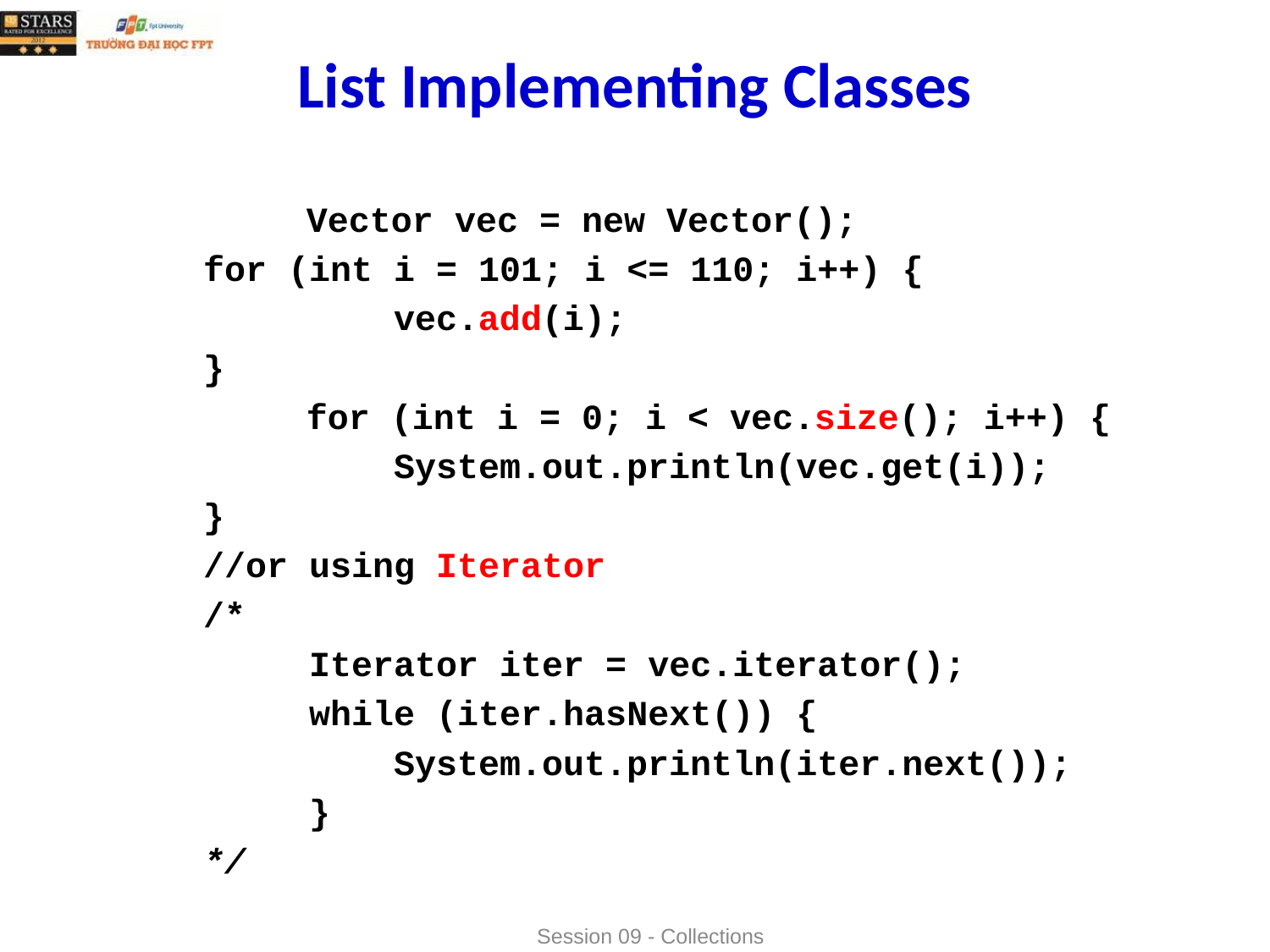

# List Implementing Classes
		Vector vec = new Vector();
   for (int i = 101; i <= 110; i++) {
            vec.add(i);
   }
		for (int i = 0; i < vec.size(); i++) {
            System.out.println(vec.get(i));
   }
   //or using Iterator
   /*
        Iterator iter = vec.iterator();
        while (iter.hasNext()) {
            System.out.println(iter.next());
        }
   */
Session 09 - Collections